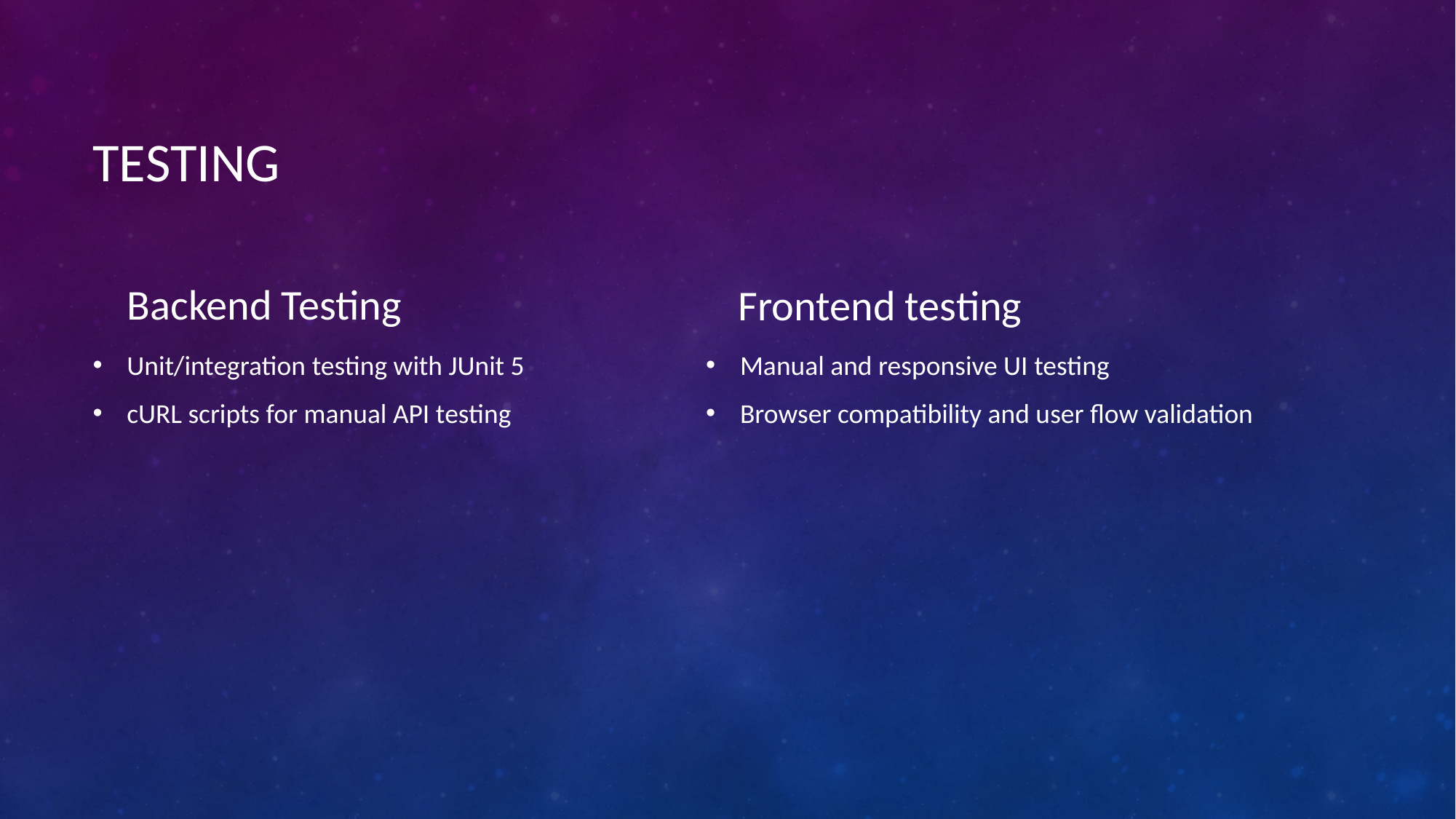

# Testing
Backend Testing
Frontend testing
Unit/integration testing with JUnit 5
cURL scripts for manual API testing
Manual and responsive UI testing
Browser compatibility and user flow validation